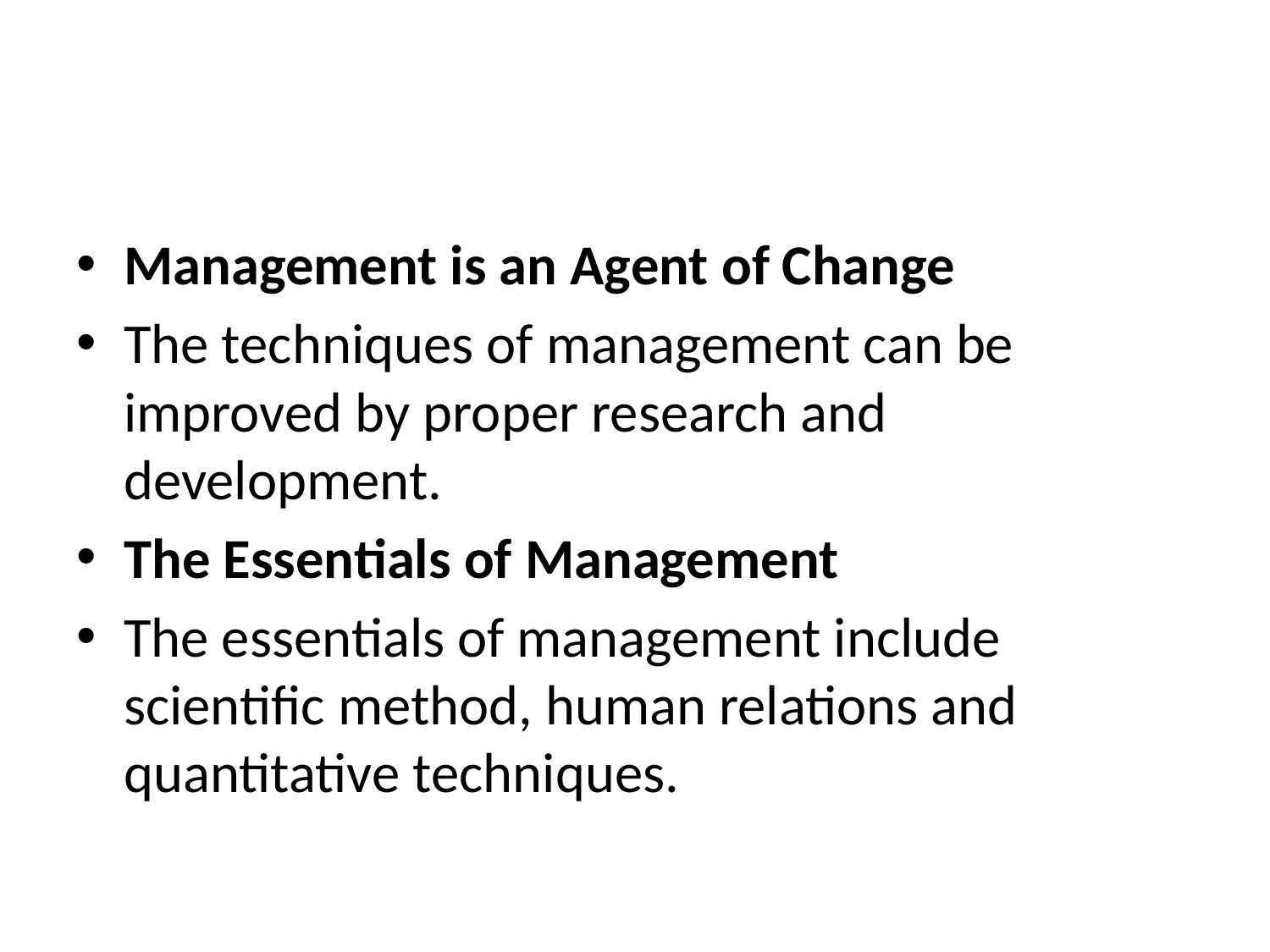

#
Management is an Agent of Change
The techniques of management can be improved by proper research and development.
The Essentials of Management
The essentials of management include scientific method, human relations and quantitative techniques.